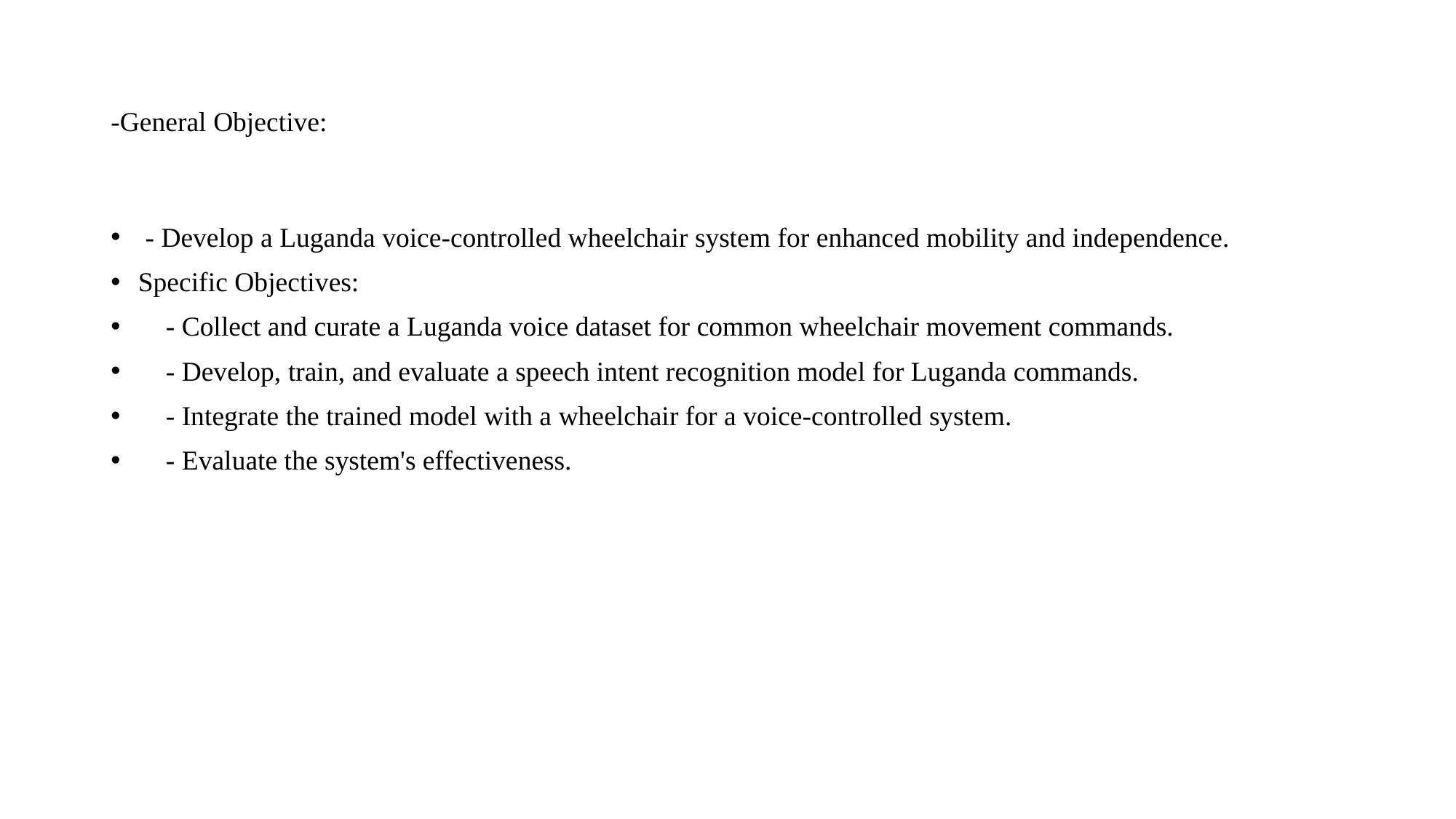

# -General Objective:
 - Develop a Luganda voice-controlled wheelchair system for enhanced mobility and independence.
Specific Objectives:
    - Collect and curate a Luganda voice dataset for common wheelchair movement commands.
    - Develop, train, and evaluate a speech intent recognition model for Luganda commands.
    - Integrate the trained model with a wheelchair for a voice-controlled system.
    - Evaluate the system's effectiveness.